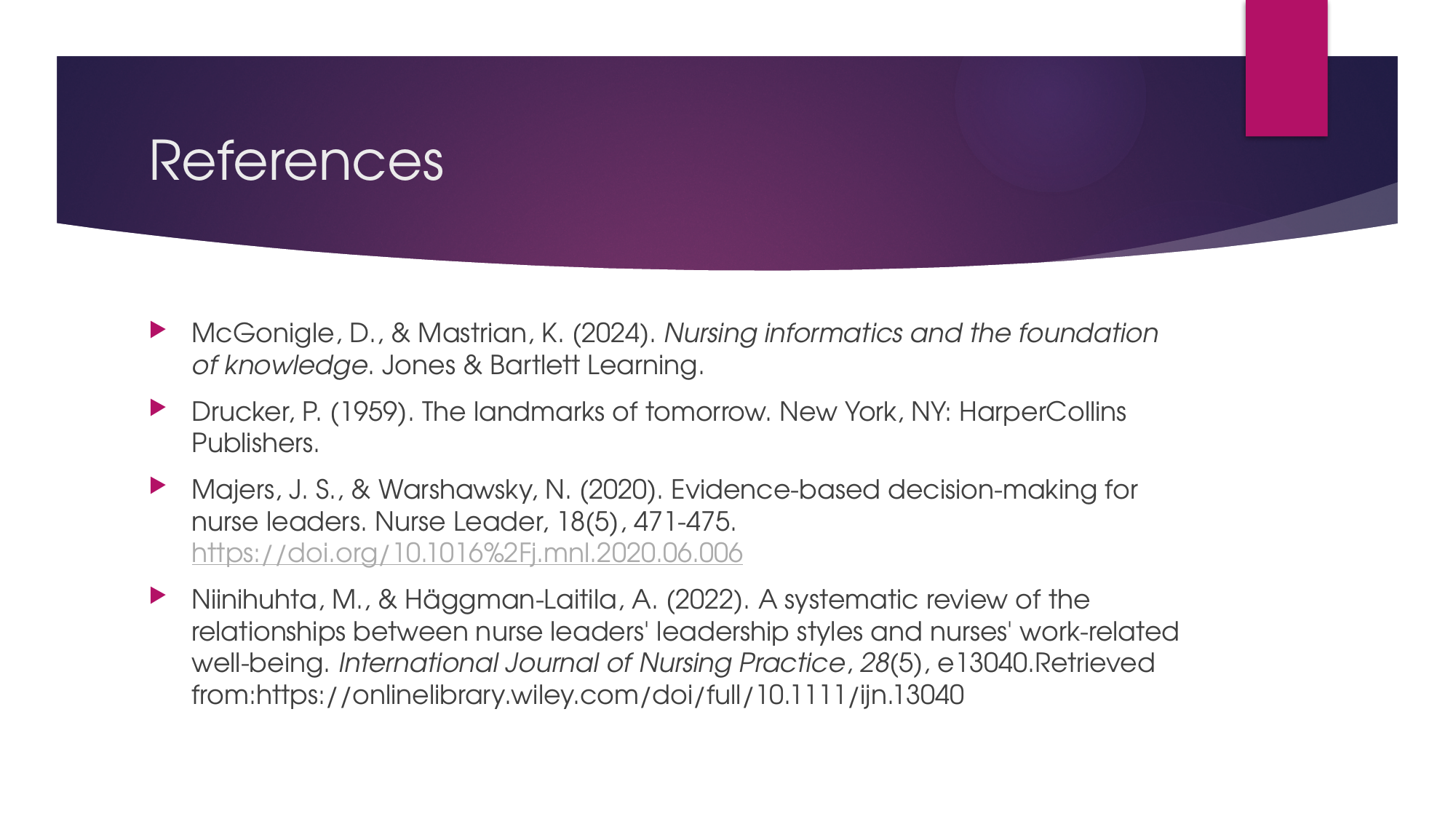

# References
McGonigle, D., & Mastrian, K. (2024). Nursing informatics and the foundation of knowledge. Jones & Bartlett Learning.
Drucker, P. (1959). The landmarks of tomorrow. New York, NY: HarperCollins Publishers.
Majers, J. S., & Warshawsky, N. (2020). Evidence-based decision-making for nurse leaders. Nurse Leader, 18(5), 471-475. https://doi.org/10.1016%2Fj.mnl.2020.06.006
Niinihuhta, M., & Häggman‐Laitila, A. (2022). A systematic review of the relationships between nurse leaders' leadership styles and nurses' work‐related well‐being. International Journal of Nursing Practice, 28(5), e13040.Retrieved from:https://onlinelibrary.wiley.com/doi/full/10.1111/ijn.13040